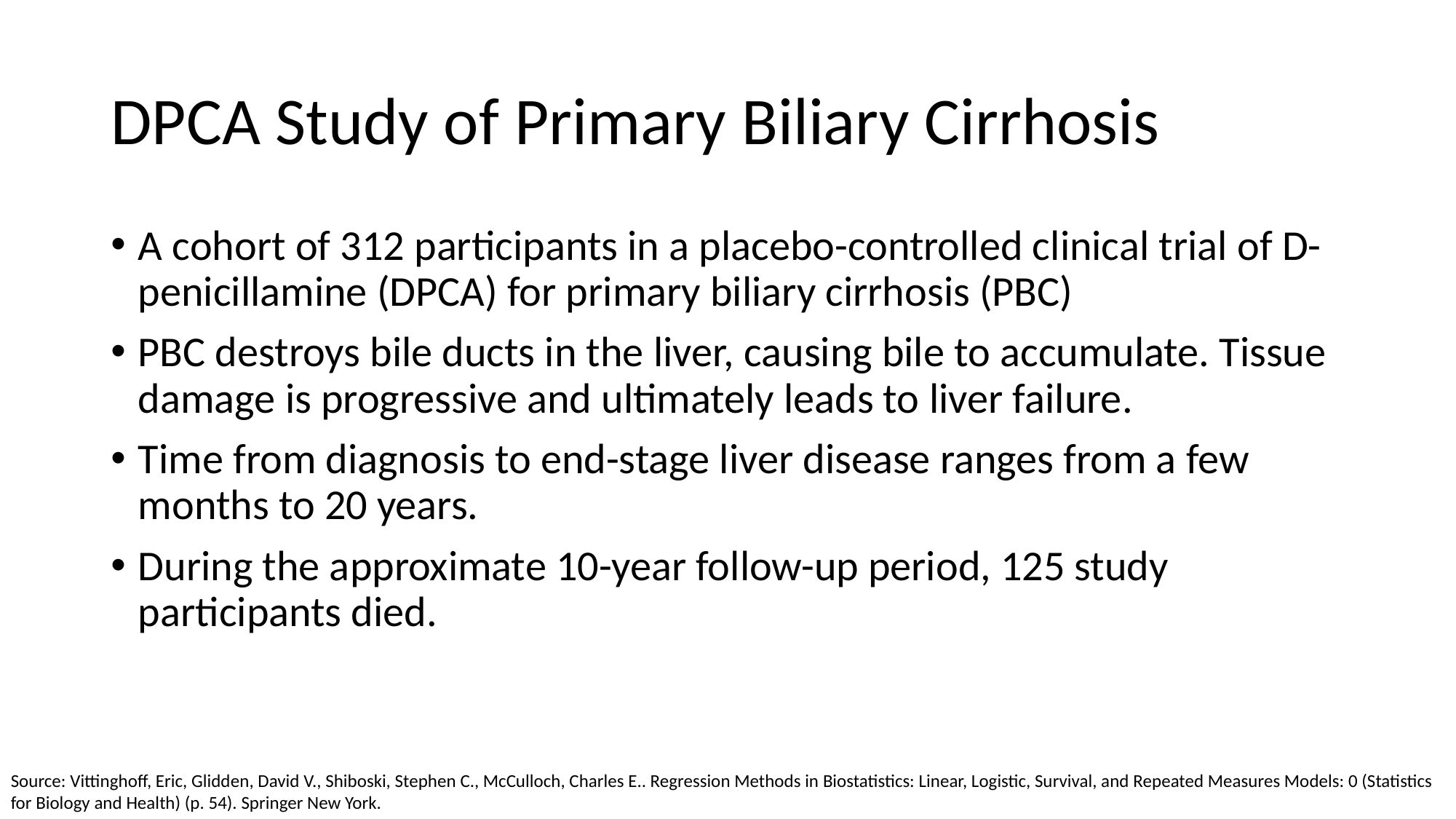

# DPCA Study of Primary Biliary Cirrhosis
A cohort of 312 participants in a placebo-controlled clinical trial of D-penicillamine (DPCA) for primary biliary cirrhosis (PBC)
PBC destroys bile ducts in the liver, causing bile to accumulate. Tissue damage is progressive and ultimately leads to liver failure.
Time from diagnosis to end-stage liver disease ranges from a few months to 20 years.
During the approximate 10-year follow-up period, 125 study participants died.
Source: Vittinghoff, Eric, Glidden, David V., Shiboski, Stephen C., McCulloch, Charles E.. Regression Methods in Biostatistics: Linear, Logistic, Survival, and Repeated Measures Models: 0 (Statistics for Biology and Health) (p. 54). Springer New York.